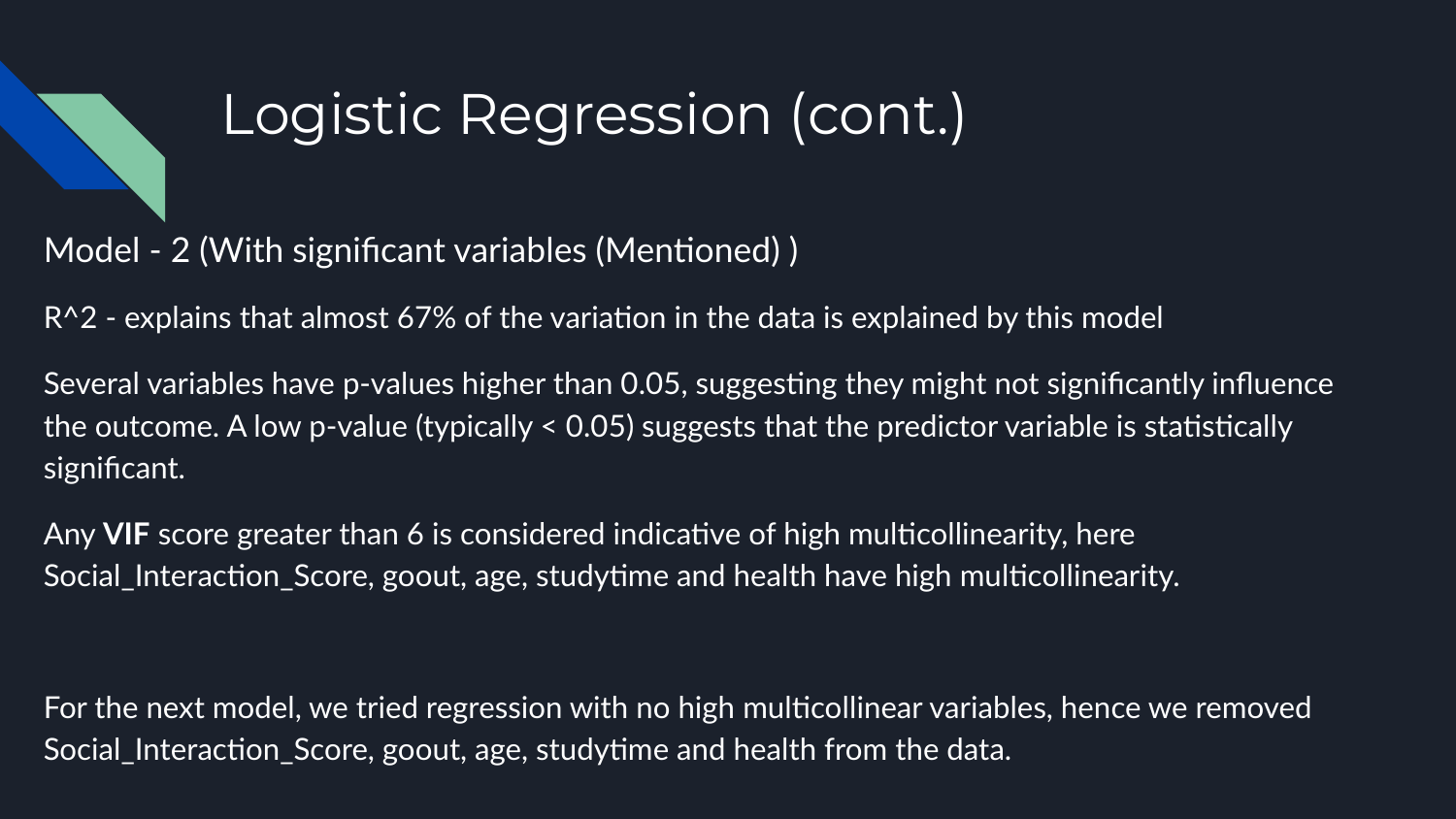

# Logistic Regression (cont.)

Model - 2 (With significant variables (Mentioned) )
R^2 - explains that almost 67% of the variation in the data is explained by this model
Several variables have p-values higher than 0.05, suggesting they might not significantly influence the outcome. A low p-value (typically < 0.05) suggests that the predictor variable is statistically significant.
Any VIF score greater than 6 is considered indicative of high multicollinearity, here Social_Interaction_Score, goout, age, studytime and health have high multicollinearity.

For the next model, we tried regression with no high multicollinear variables, hence we removed Social_Interaction_Score, goout, age, studytime and health from the data.